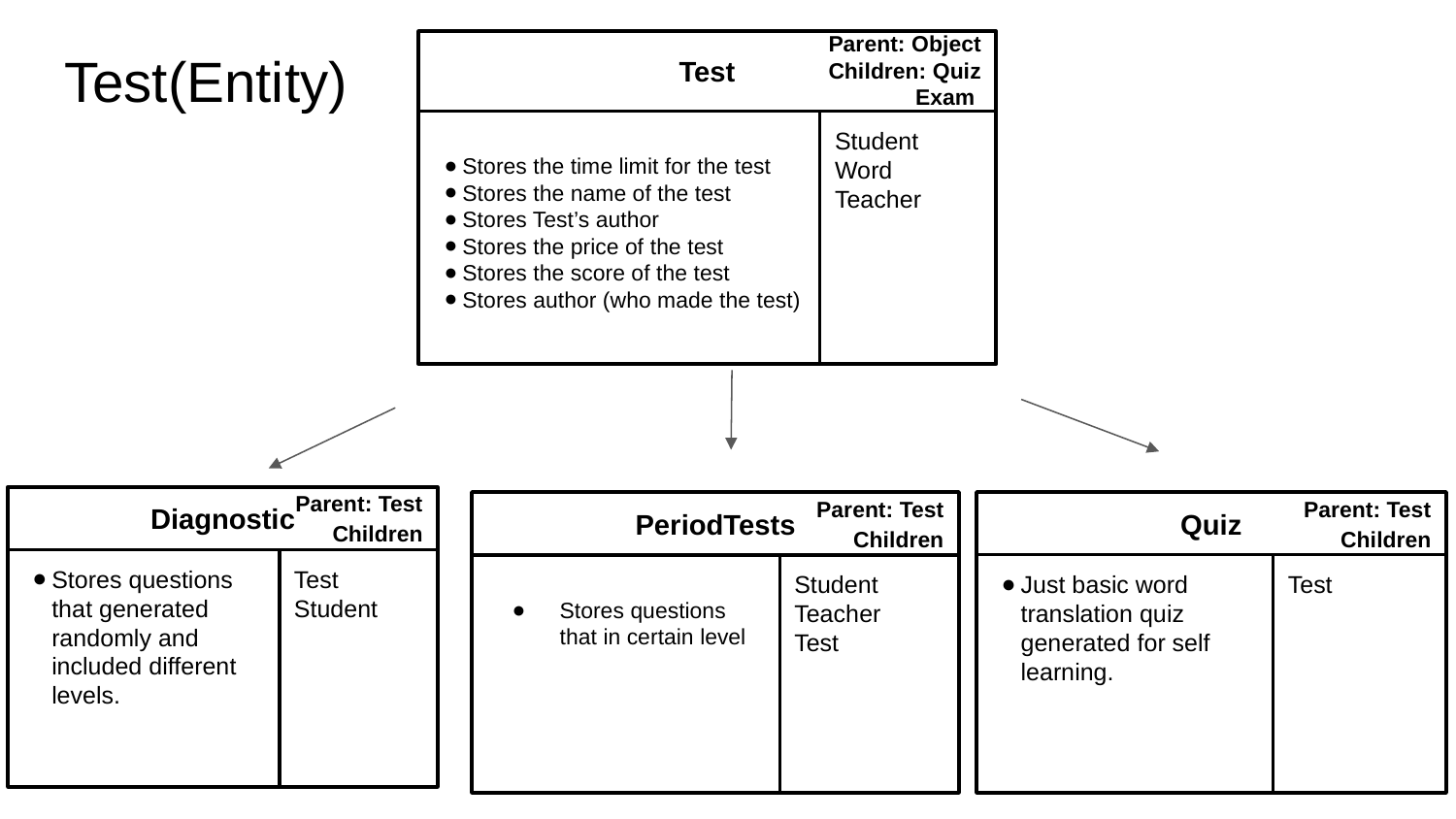

Test(Entity)
Test

Parent: Object
Children: Quiz
Exam

Student
Word
Teacher

Stores the time limit for the test
Stores the name of the test
Stores Test’s author
Stores the price of the test
Stores the score of the test
Stores author (who made the test)

Diagnostic
Parent: Test
Children
Stores questions that generated randomly and included different levels.
Test
Student

Quiz
Parent: Test
Children
Just basic word translation quiz generated for self learning.
Test

PeriodTests
Parent: Test
Children

Stores questions that in certain level
Student
Teacher
Test